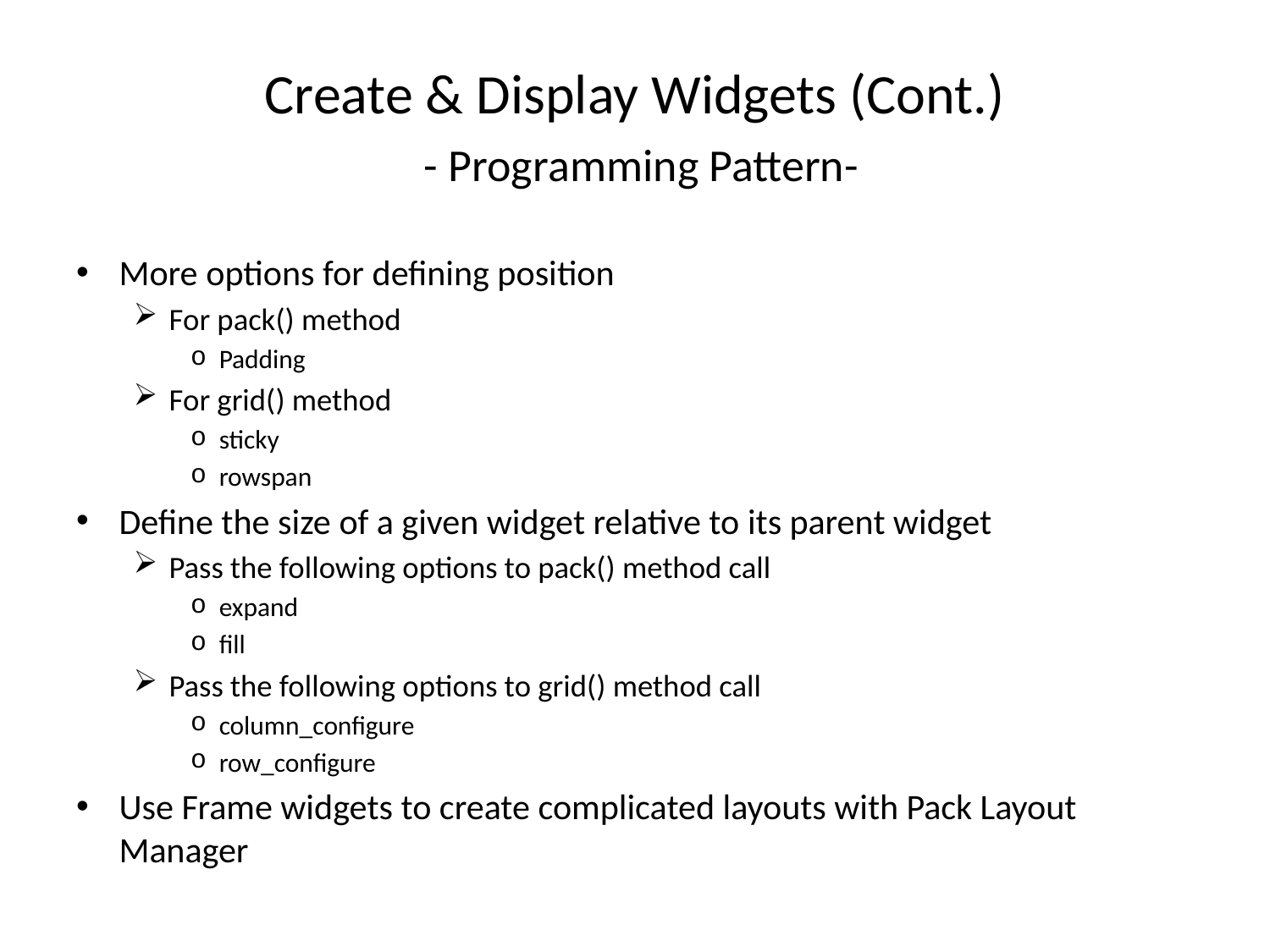

# Create & Display Widgets (Cont.) - Programming Pattern-
More options for defining position
For pack() method
Padding
For grid() method
sticky
rowspan
Define the size of a given widget relative to its parent widget
Pass the following options to pack() method call
expand
fill
Pass the following options to grid() method call
column_configure
row_configure
Use Frame widgets to create complicated layouts with Pack Layout Manager